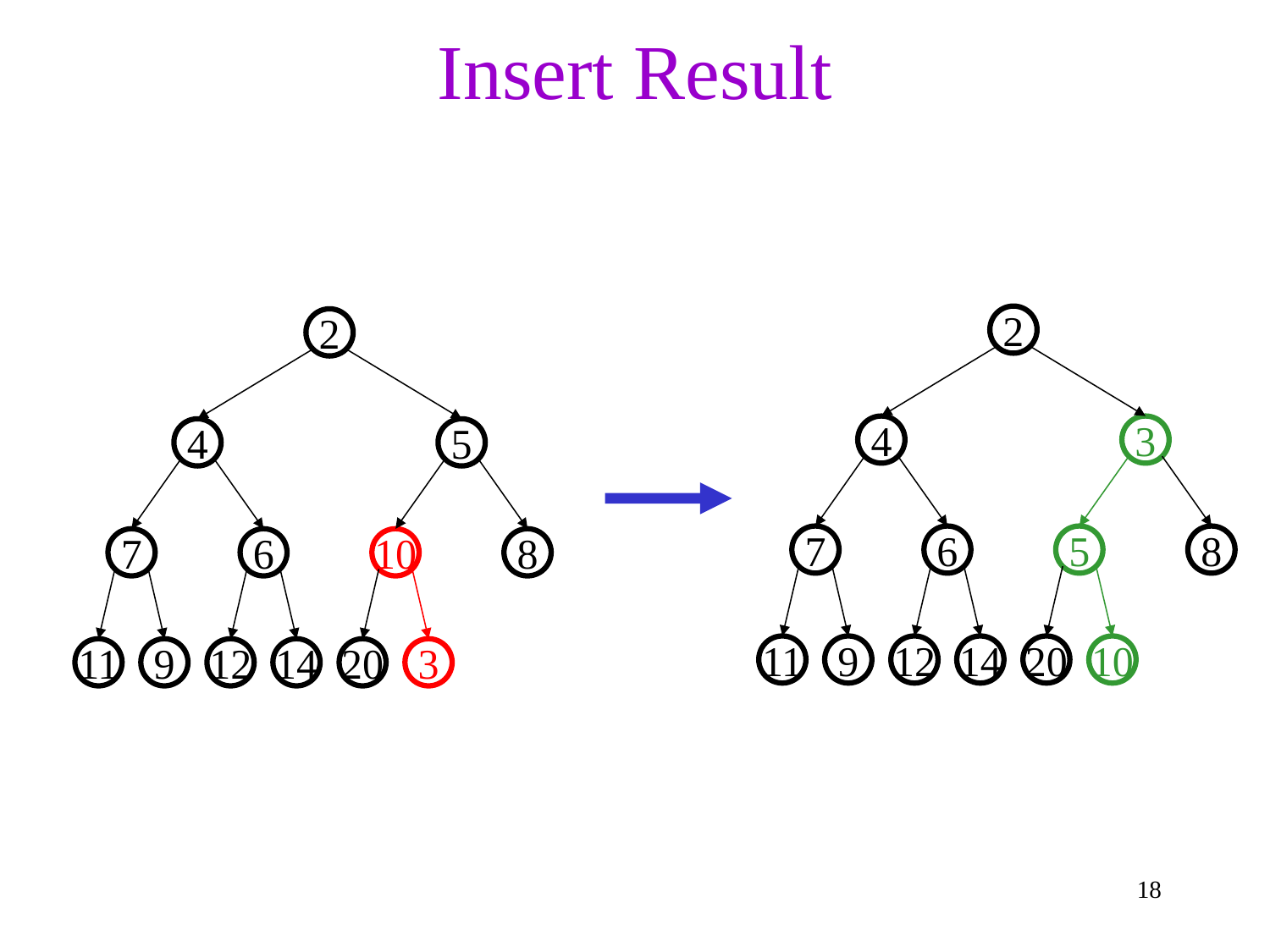

# Insert Result
2
2
4
3
4
5

7
6
5
8
7
6
10
8
11
9
12
14
20
10
11
9
12
14
20
3
18